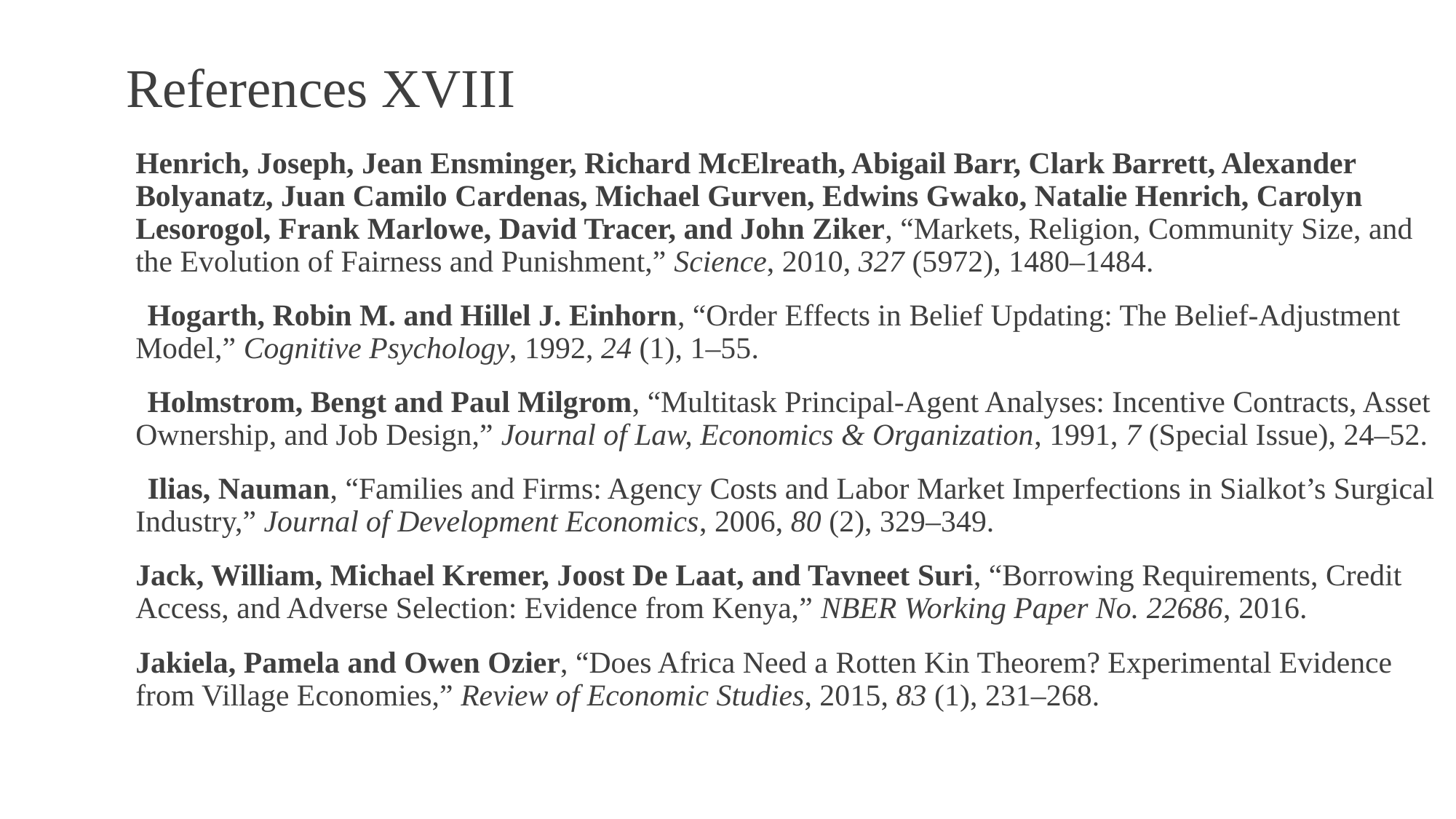

# References XVIII
Henrich, Joseph, Jean Ensminger, Richard McElreath, Abigail Barr, Clark Barrett, Alexander Bolyanatz, Juan Camilo Cardenas, Michael Gurven, Edwins Gwako, Natalie Henrich, Carolyn Lesorogol, Frank Marlowe, David Tracer, and John Ziker, “Markets, Religion, Community Size, and the Evolution of Fairness and Punishment,” Science, 2010, 327 (5972), 1480–1484.
Hogarth, Robin M. and Hillel J. Einhorn, “Order Effects in Belief Updating: The Belief-Adjustment Model,” Cognitive Psychology, 1992, 24 (1), 1–55.
Holmstrom, Bengt and Paul Milgrom, “Multitask Principal-Agent Analyses: Incentive Contracts, Asset Ownership, and Job Design,” Journal of Law, Economics & Organization, 1991, 7 (Special Issue), 24–52.
Ilias, Nauman, “Families and Firms: Agency Costs and Labor Market Imperfections in Sialkot’s Surgical Industry,” Journal of Development Economics, 2006, 80 (2), 329–349.
Jack, William, Michael Kremer, Joost De Laat, and Tavneet Suri, “Borrowing Requirements, Credit Access, and Adverse Selection: Evidence from Kenya,” NBER Working Paper No. 22686, 2016.
Jakiela, Pamela and Owen Ozier, “Does Africa Need a Rotten Kin Theorem? Experimental Evidence from Village Economies,” Review of Economic Studies, 2015, 83 (1), 231–268.

103